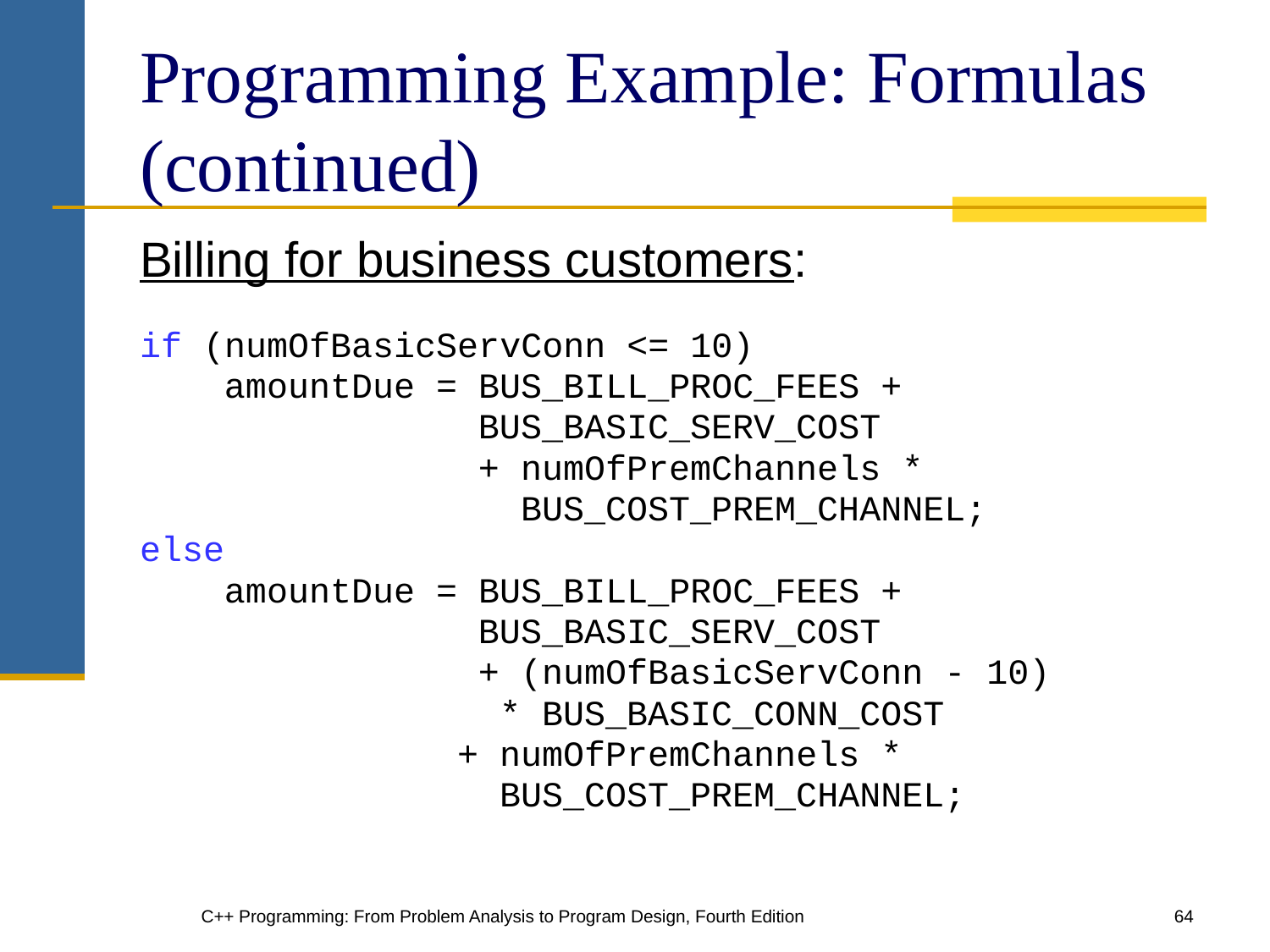

# Programming Example: Formulas (continued)
Billing for business customers:

if (numOfBasicServConn <= 10)
    amountDue = BUS_BILL_PROC_FEES +
                BUS_BASIC_SERV_COST
                + numOfPremChannels *
                  BUS_COST_PREM_CHANNEL;
else
    amountDue = BUS_BILL_PROC_FEES +
                BUS_BASIC_SERV_COST
                + (numOfBasicServConn - 10)
                 * BUS_BASIC_CONN_COST
               + numOfPremChannels *
                 BUS_COST_PREM_CHANNEL;
C++ Programming: From Problem Analysis to Program Design, Fourth Edition
64